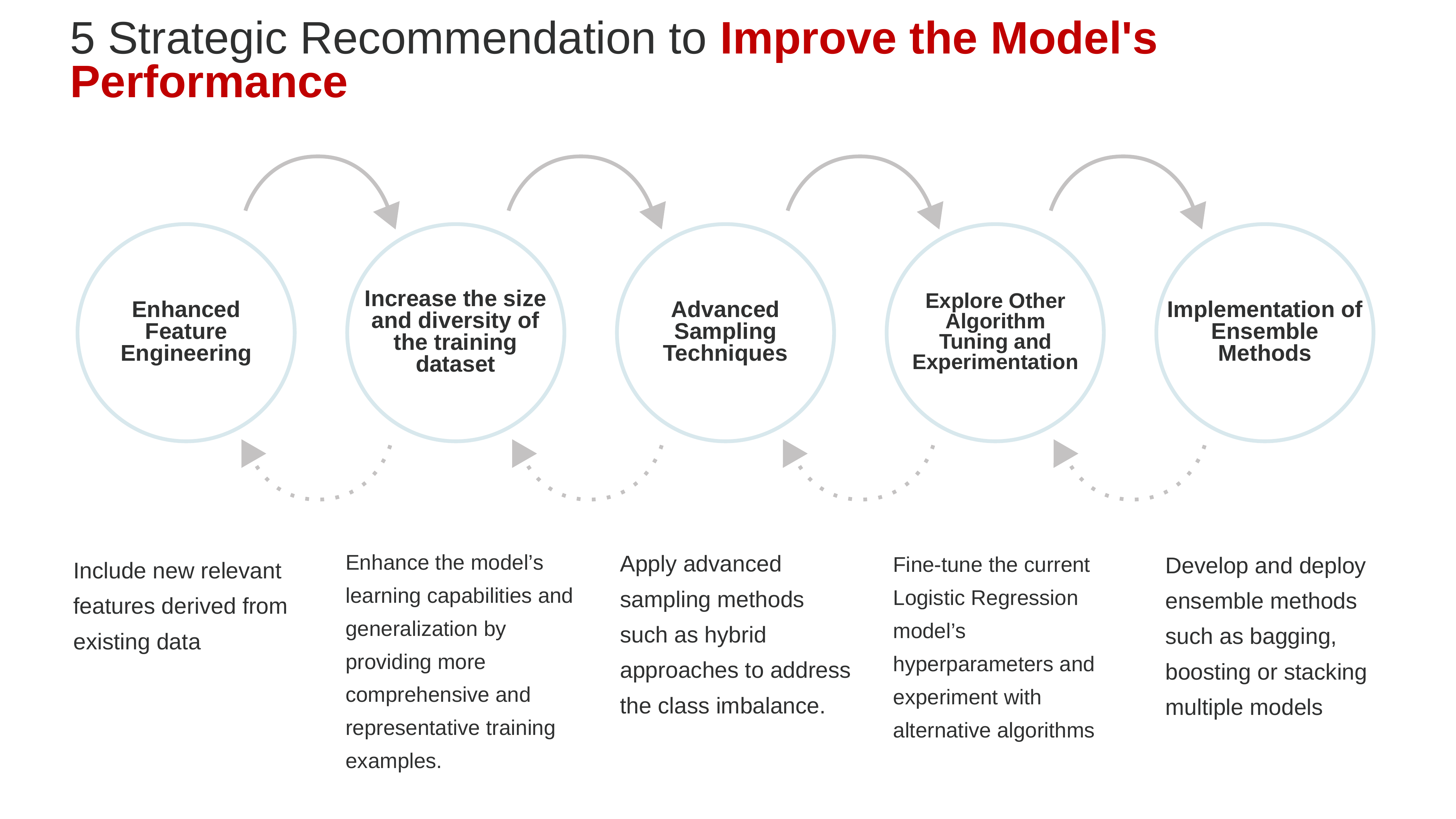

5 Strategic Recommendation to Improve the Model's Performance

Explore Other Algorithm Tuning and Experimentation
Implementation of Ensemble Methods
Enhanced Feature Engineering
Increase the size and diversity of the training dataset
Advanced Sampling Techniques

Enhance the model’s learning capabilities and generalization by providing more comprehensive and representative training examples.
Apply advanced sampling methods such as hybrid approaches to address the class imbalance.
Develop and deploy ensemble methods such as bagging, boosting or stacking multiple models
Fine-tune the current Logistic Regression model’s hyperparameters and experiment with alternative algorithms
Include new relevant features derived from existing data